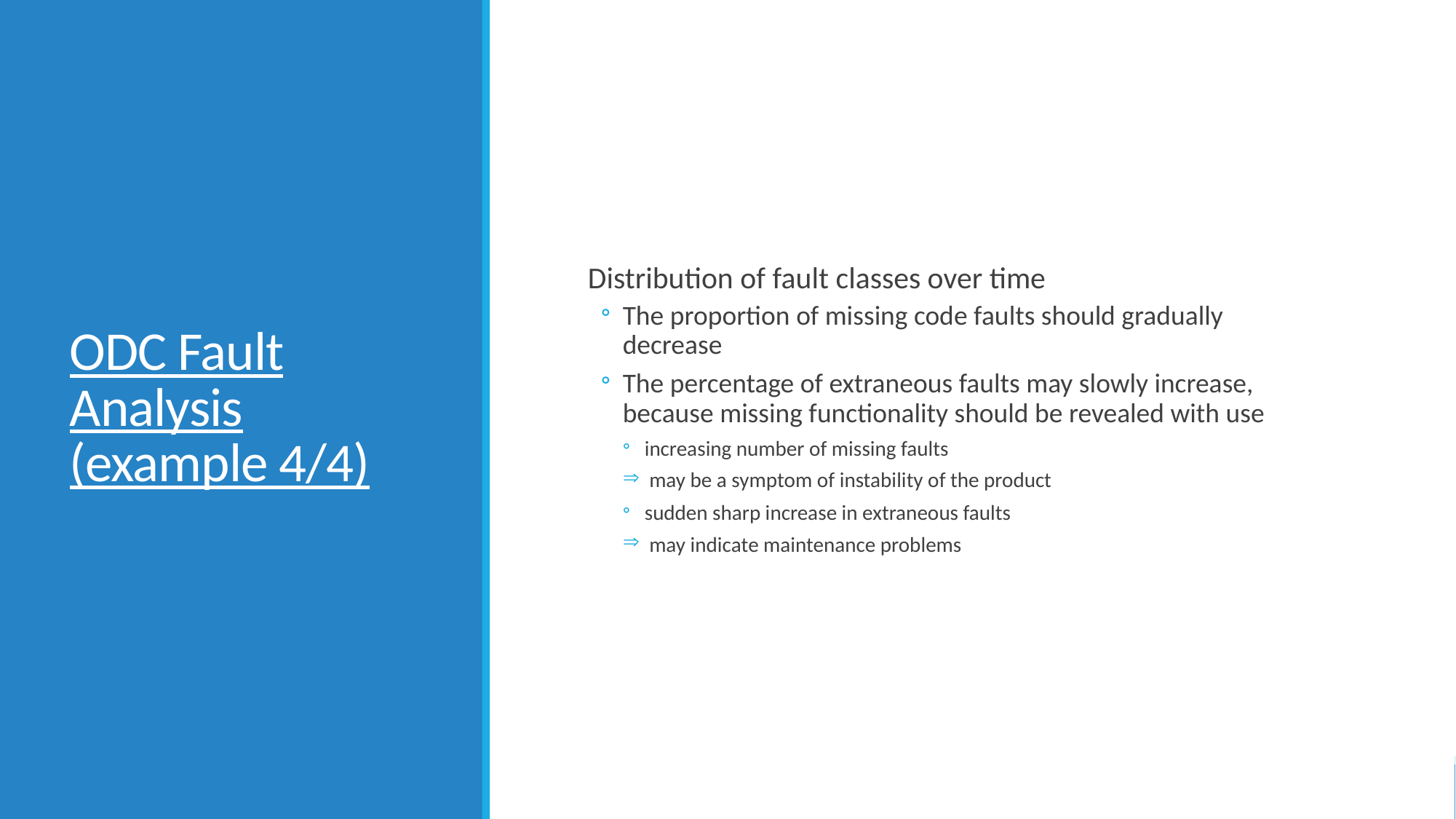

# ODC Fault Analysis		(example 4/4)
Distribution of fault classes over time
The proportion of missing code faults should gradually decrease
The percentage of extraneous faults may slowly increase, because missing functionality should be revealed with use
increasing number of missing faults
 may be a symptom of instability of the product
sudden sharp increase in extraneous faults
 may indicate maintenance problems